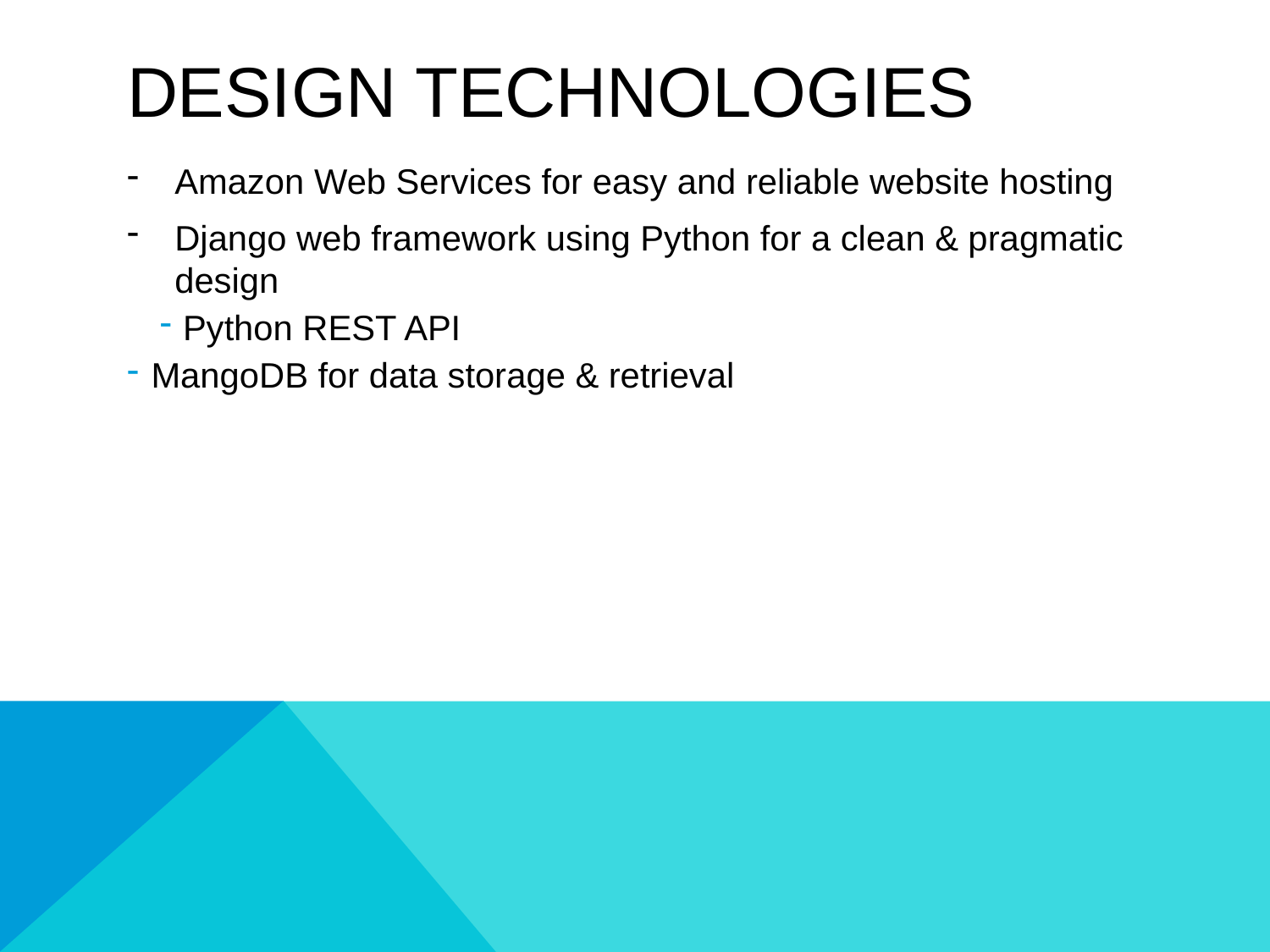

# Design technologies
Amazon Web Services for easy and reliable website hosting
Django web framework using Python for a clean & pragmatic design
Python REST API
MangoDB for data storage & retrieval